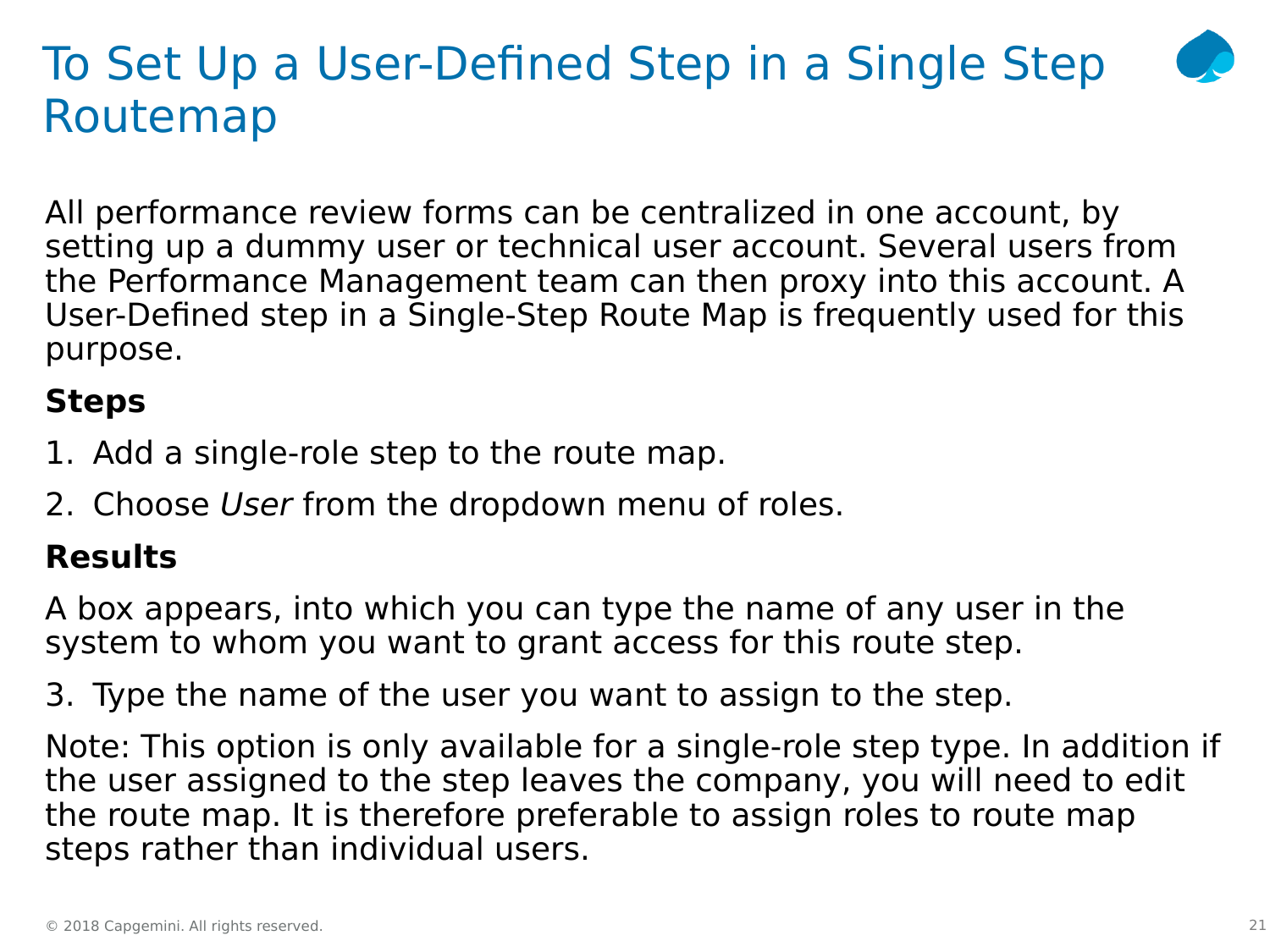

# To Set Up a User-Defined Step in a Single Step Routemap
All performance review forms can be centralized in one account, by setting up a dummy user or technical user account. Several users from the Performance Management team can then proxy into this account. A User-Defined step in a Single-Step Route Map is frequently used for this purpose.
Steps
Add a single-role step to the route map.
Choose User from the dropdown menu of roles.
Results
A box appears, into which you can type the name of any user in the system to whom you want to grant access for this route step.
Type the name of the user you want to assign to the step.
Note: This option is only available for a single-role step type. In addition if the user assigned to the step leaves the company, you will need to edit the route map. It is therefore preferable to assign roles to route map steps rather than individual users.